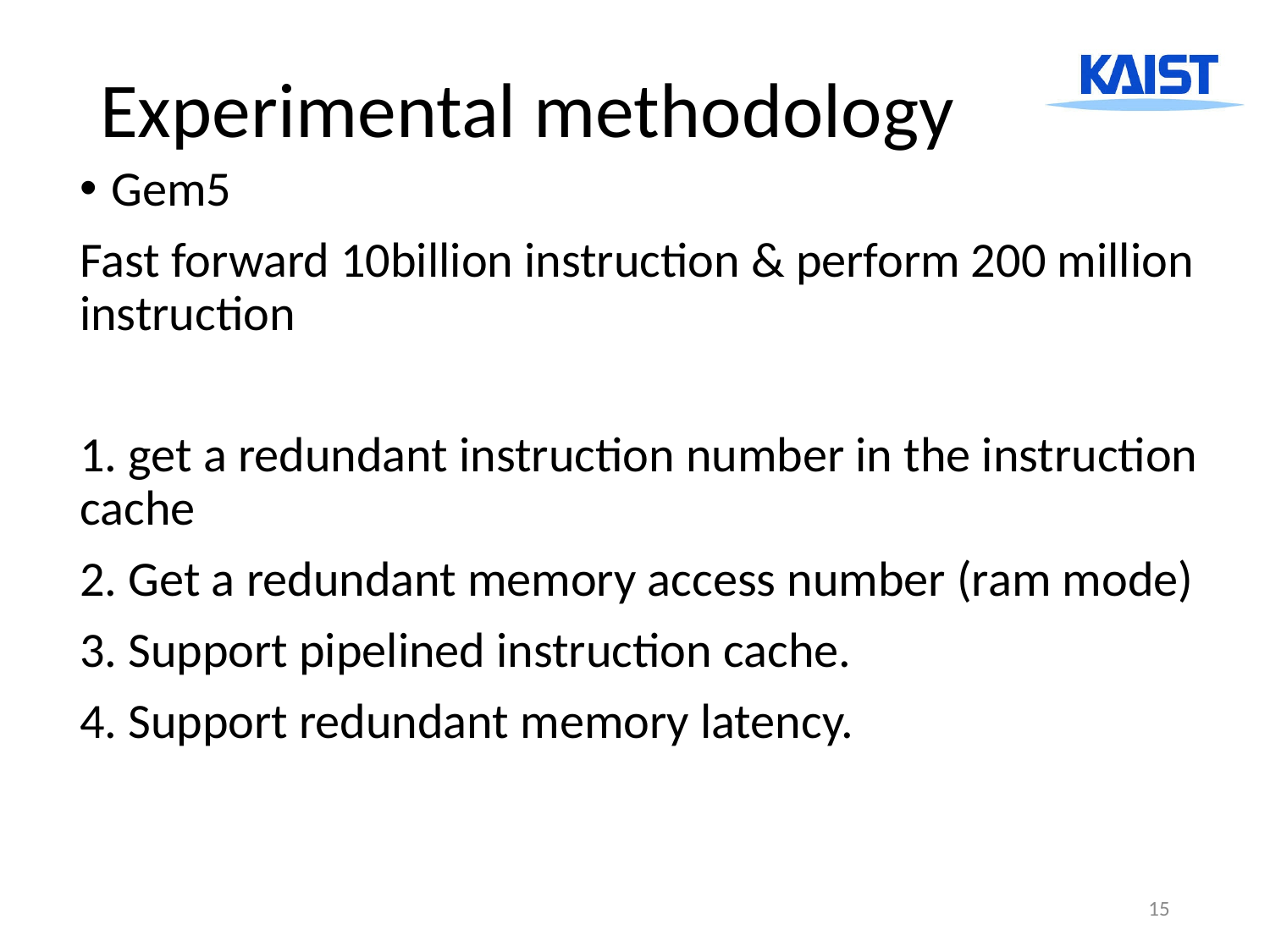

# Experimental methodology
Gem5
Fast forward 10billion instruction & perform 200 million instruction

1. get a redundant instruction number in the instruction cache
2. Get a redundant memory access number (ram mode)
3. Support pipelined instruction cache.
4. Support redundant memory latency.
15